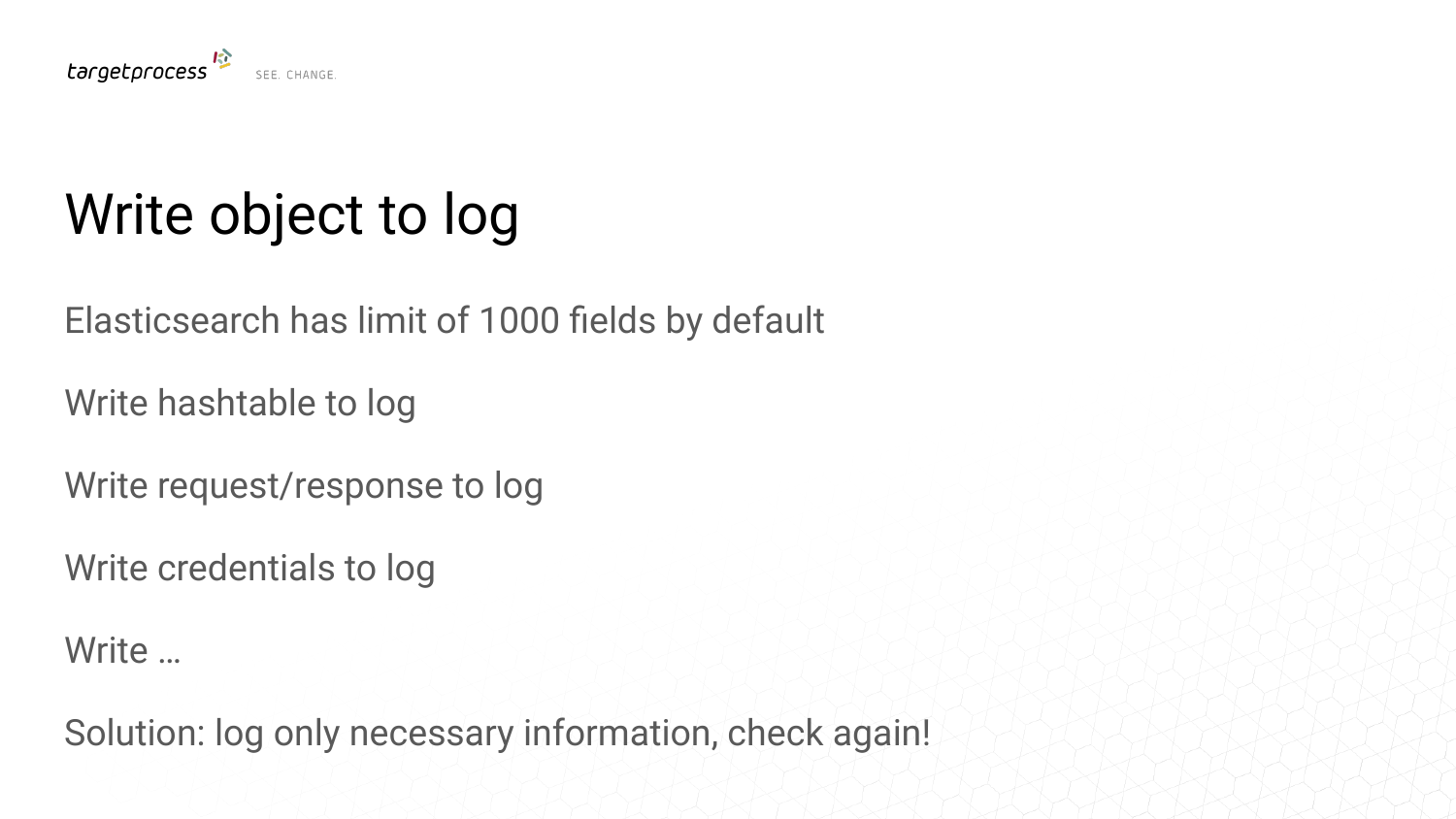

# Write object to log
Elasticsearch has limit of 1000 fields by default
Write hashtable to log
Write request/response to log
Write credentials to log
Write …
Solution: log only necessary information, check again!